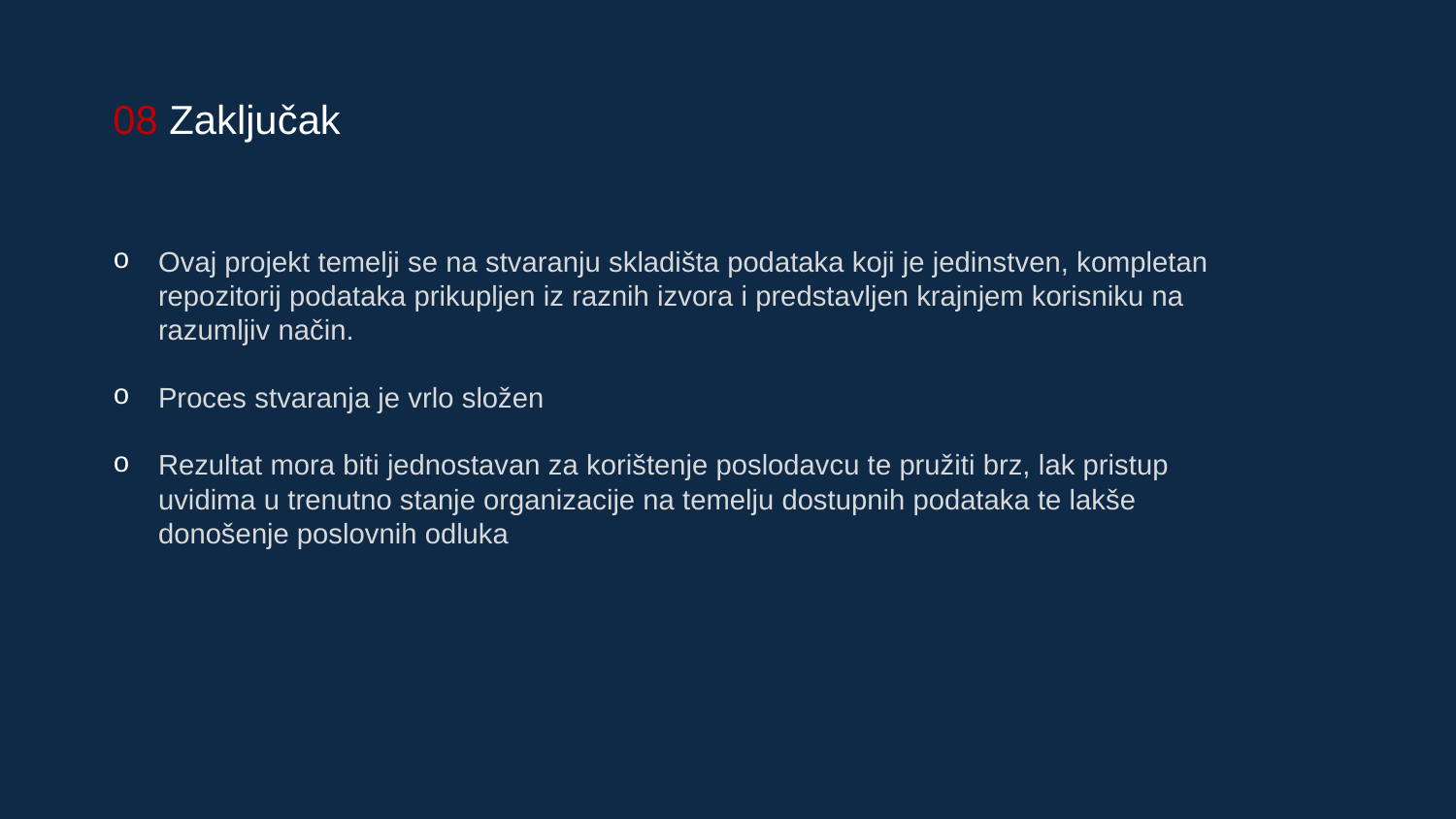

# 08 Zaključak
Ovaj projekt temelji se na stvaranju skladišta podataka koji je jedinstven, kompletan repozitorij podataka prikupljen iz raznih izvora i predstavljen krajnjem korisniku na razumljiv način.

Proces stvaranja je vrlo složen

Rezultat mora biti jednostavan za korištenje poslodavcu te pružiti brz, lak pristup uvidima u trenutno stanje organizacije na temelju dostupnih podataka te lakše donošenje poslovnih odluka